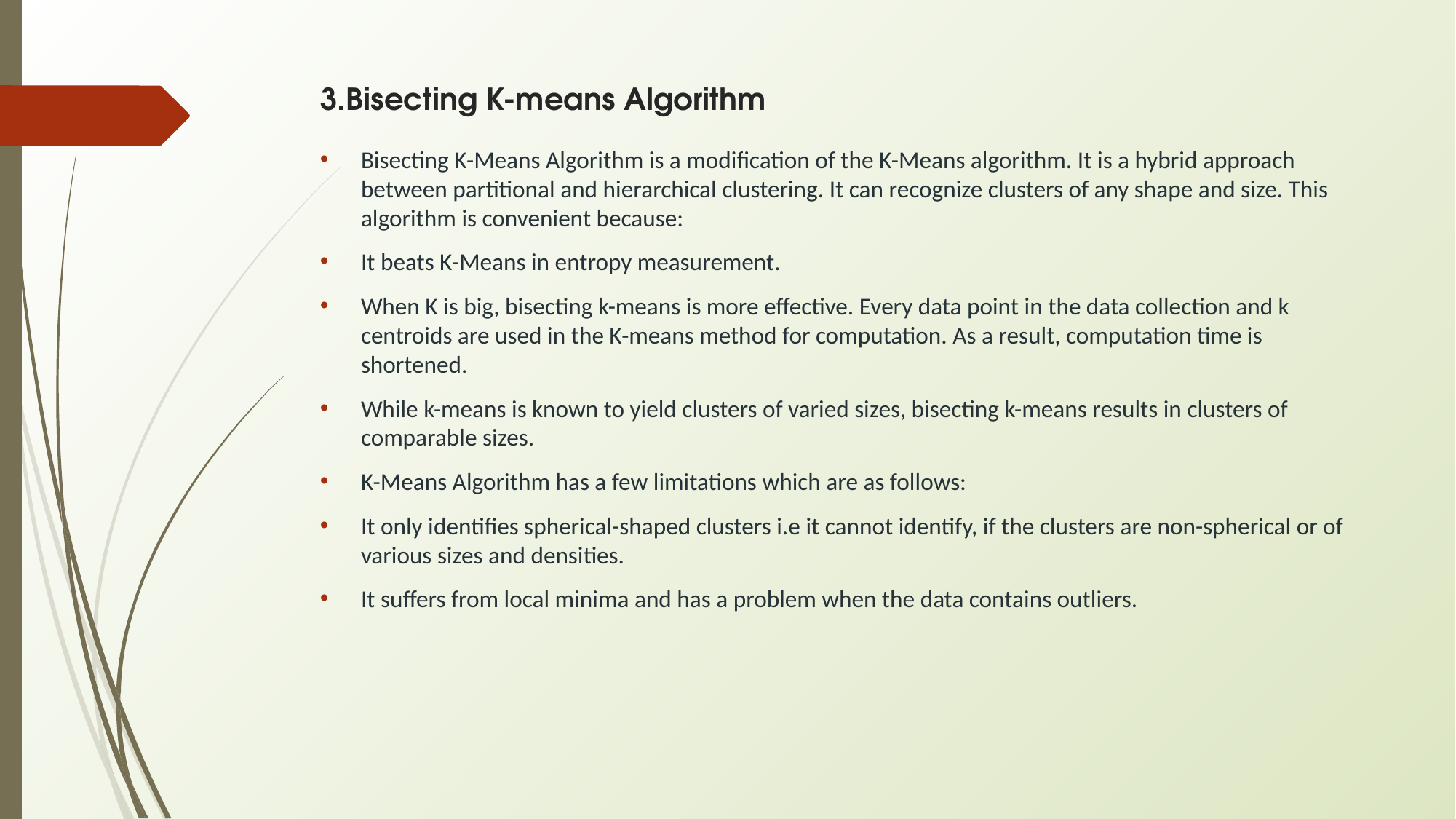

# 3.Bisecting K-means Algorithm
Bisecting K-Means Algorithm is a modification of the K-Means algorithm. It is a hybrid approach between partitional and hierarchical clustering. It can recognize clusters of any shape and size. This algorithm is convenient because:
It beats K-Means in entropy measurement.
When K is big, bisecting k-means is more effective. Every data point in the data collection and k centroids are used in the K-means method for computation. As a result, computation time is shortened.
While k-means is known to yield clusters of varied sizes, bisecting k-means results in clusters of comparable sizes.
K-Means Algorithm has a few limitations which are as follows:
It only identifies spherical-shaped clusters i.e it cannot identify, if the clusters are non-spherical or of various sizes and densities.
It suffers from local minima and has a problem when the data contains outliers.